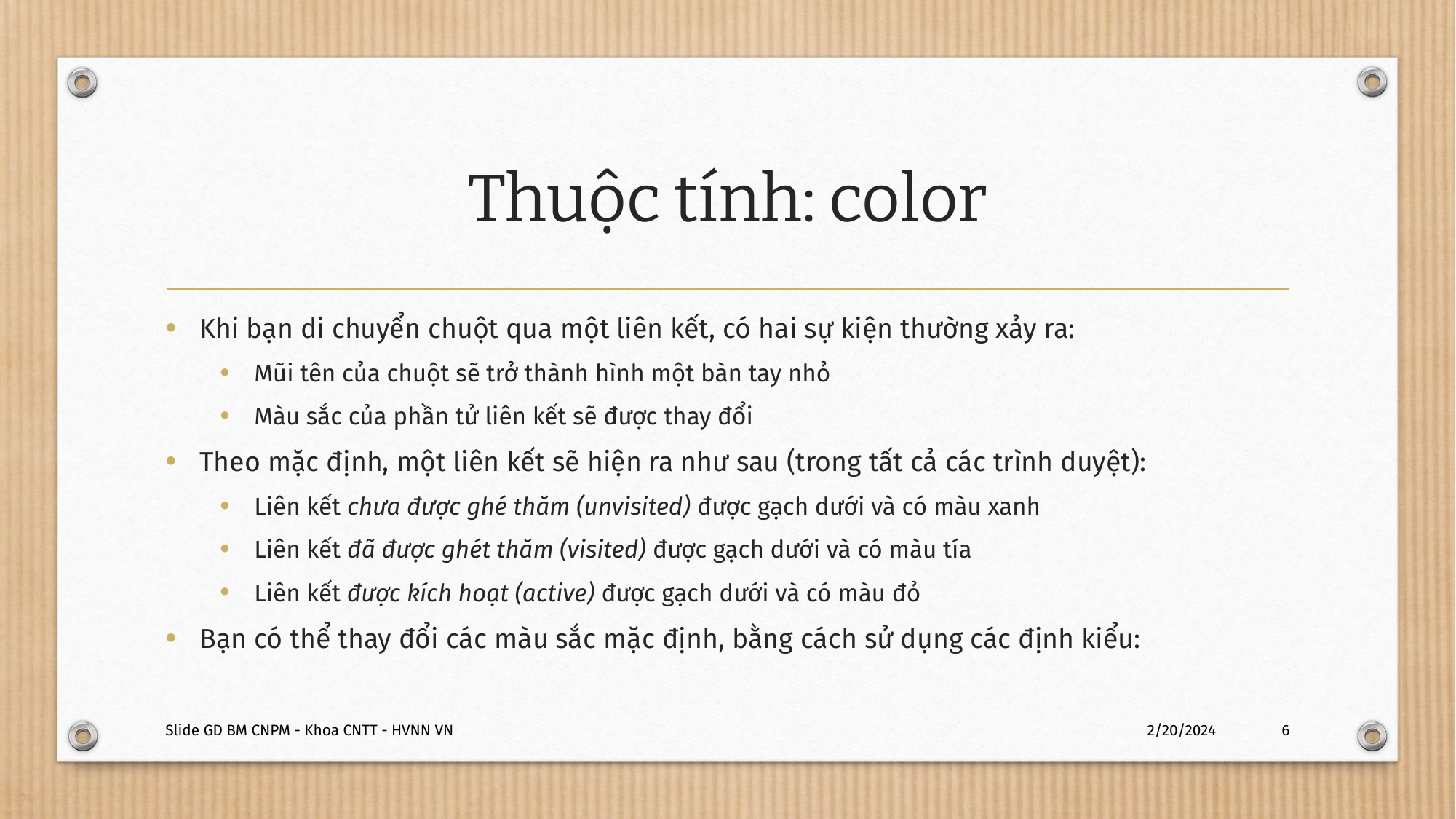

# Thuộc tính: color
Khi bạn di chuyển chuột qua một liên kết, có hai sự kiện thường xảy ra:
Mũi tên của chuột sẽ trở thành hình một bàn tay nhỏ
Màu sắc của phần tử liên kết sẽ được thay đổi
Theo mặc định, một liên kết sẽ hiện ra như sau (trong tất cả các trình duyệt):
Liên kết chưa được ghé thăm (unvisited) được gạch dưới và có màu xanh
Liên kết đã được ghét thăm (visited) được gạch dưới và có màu tía
Liên kết được kích hoạt (active) được gạch dưới và có màu đỏ
Bạn có thể thay đổi các màu sắc mặc định, bằng cách sử dụng các định kiểu:

Slide GD BM CNPM - Khoa CNTT - HVNN VN
2/20/2024
6